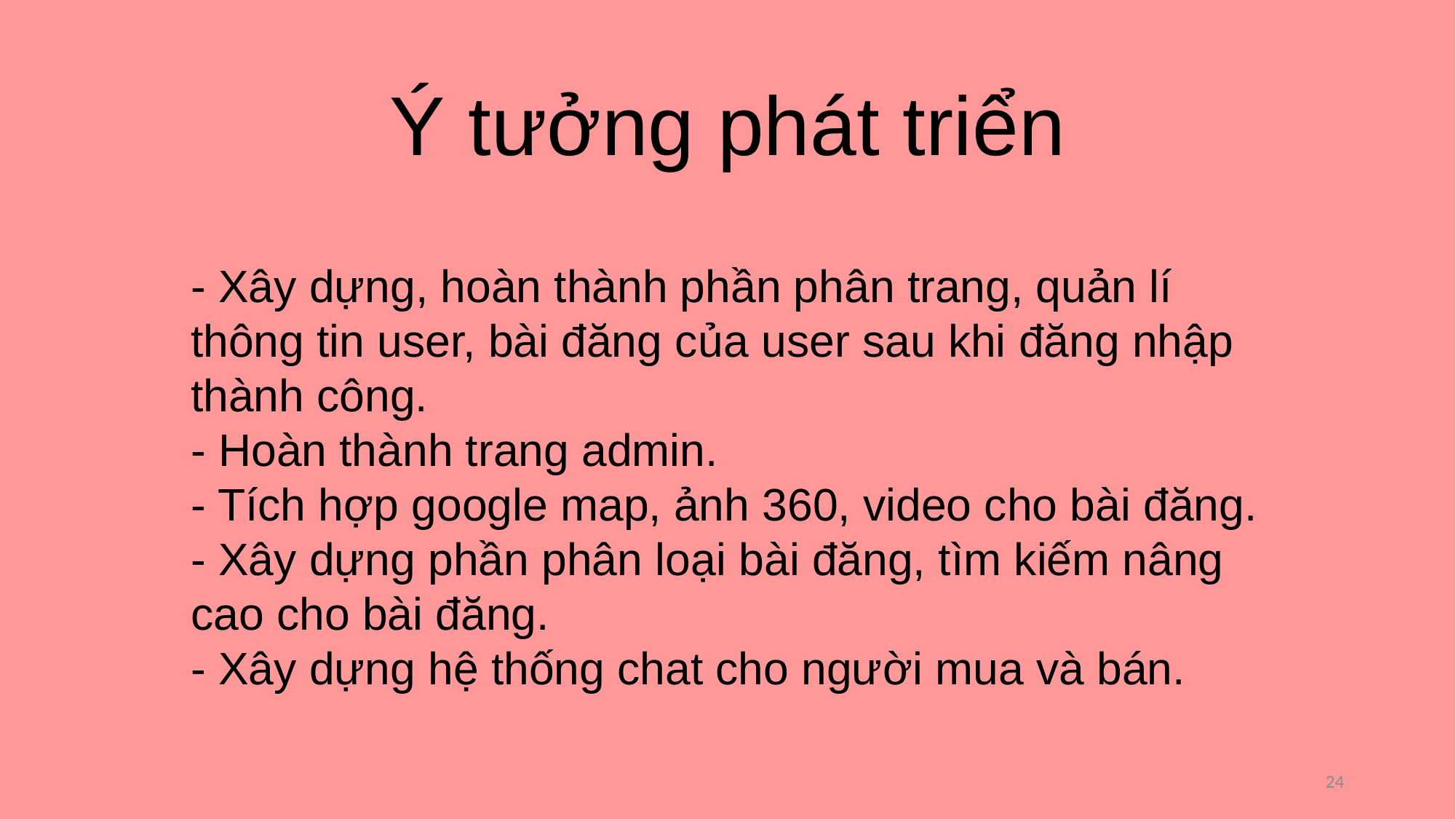

#
Ý tưởng phát triển

- Xây dựng, hoàn thành phần phân trang, quản lí thông tin user, bài đăng của user sau khi đăng nhập thành công.
- Hoàn thành trang admin.
- Tích hợp google map, ảnh 360, video cho bài đăng.
- Xây dựng phần phân loại bài đăng, tìm kiếm nâng cao cho bài đăng.
- Xây dựng hệ thống chat cho người mua và bán.
24